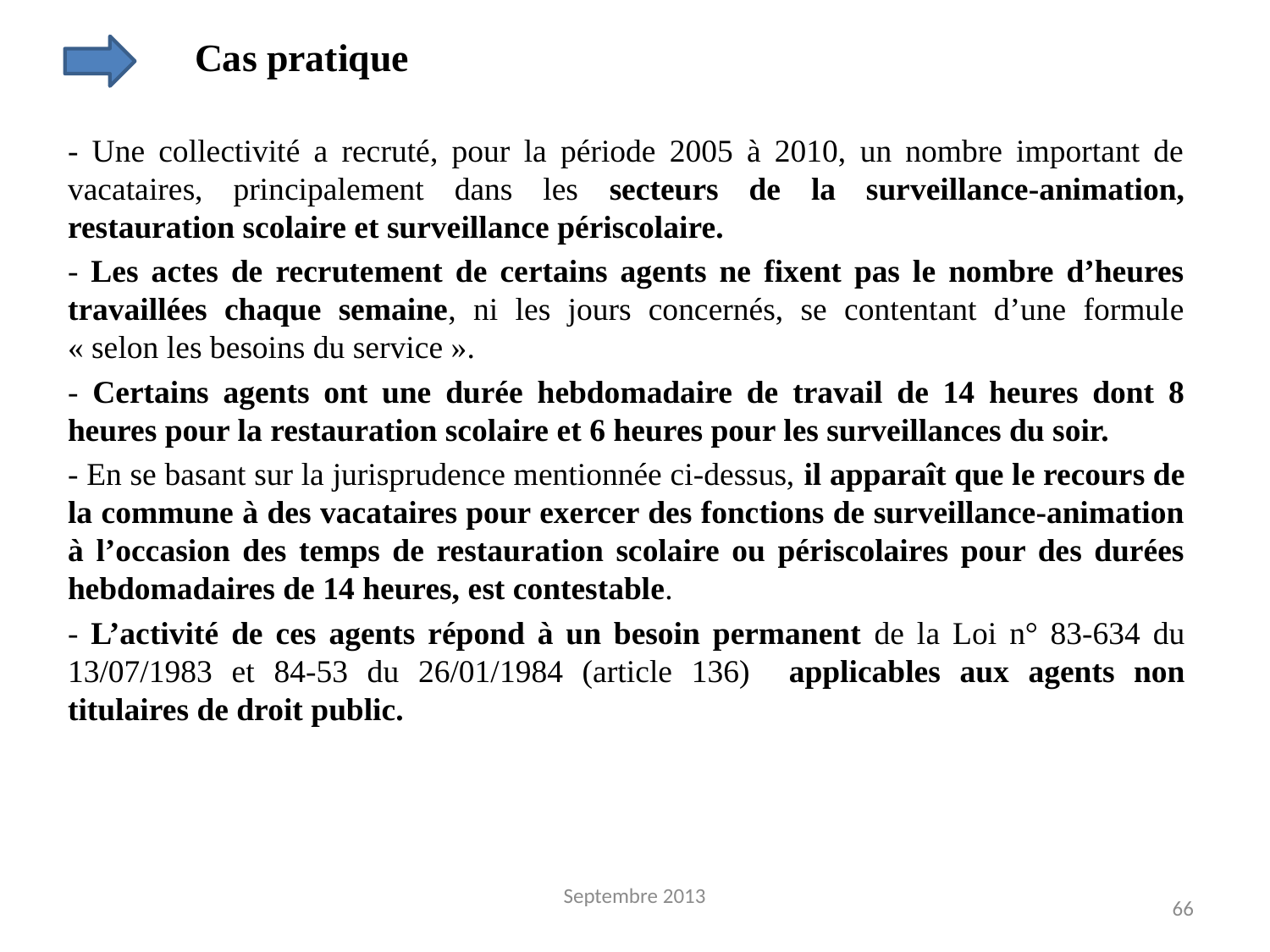

Cas pratique

- Une collectivité a recruté, pour la période 2005 à 2010, un nombre important de vacataires, principalement dans les secteurs de la surveillance-animation, restauration scolaire et surveillance périscolaire.
- Les actes de recrutement de certains agents ne fixent pas le nombre d’heures travaillées chaque semaine, ni les jours concernés, se contentant d’une formule « selon les besoins du service ».
- Certains agents ont une durée hebdomadaire de travail de 14 heures dont 8 heures pour la restauration scolaire et 6 heures pour les surveillances du soir.
- En se basant sur la jurisprudence mentionnée ci-dessus, il apparaît que le recours de la commune à des vacataires pour exercer des fonctions de surveillance-animation à l’occasion des temps de restauration scolaire ou périscolaires pour des durées hebdomadaires de 14 heures, est contestable.
- L’activité de ces agents répond à un besoin permanent de la Loi n° 83-634 du 13/07/1983 et 84-53 du 26/01/1984 (article 136)  applicables aux agents non titulaires de droit public.

Septembre 2013

66